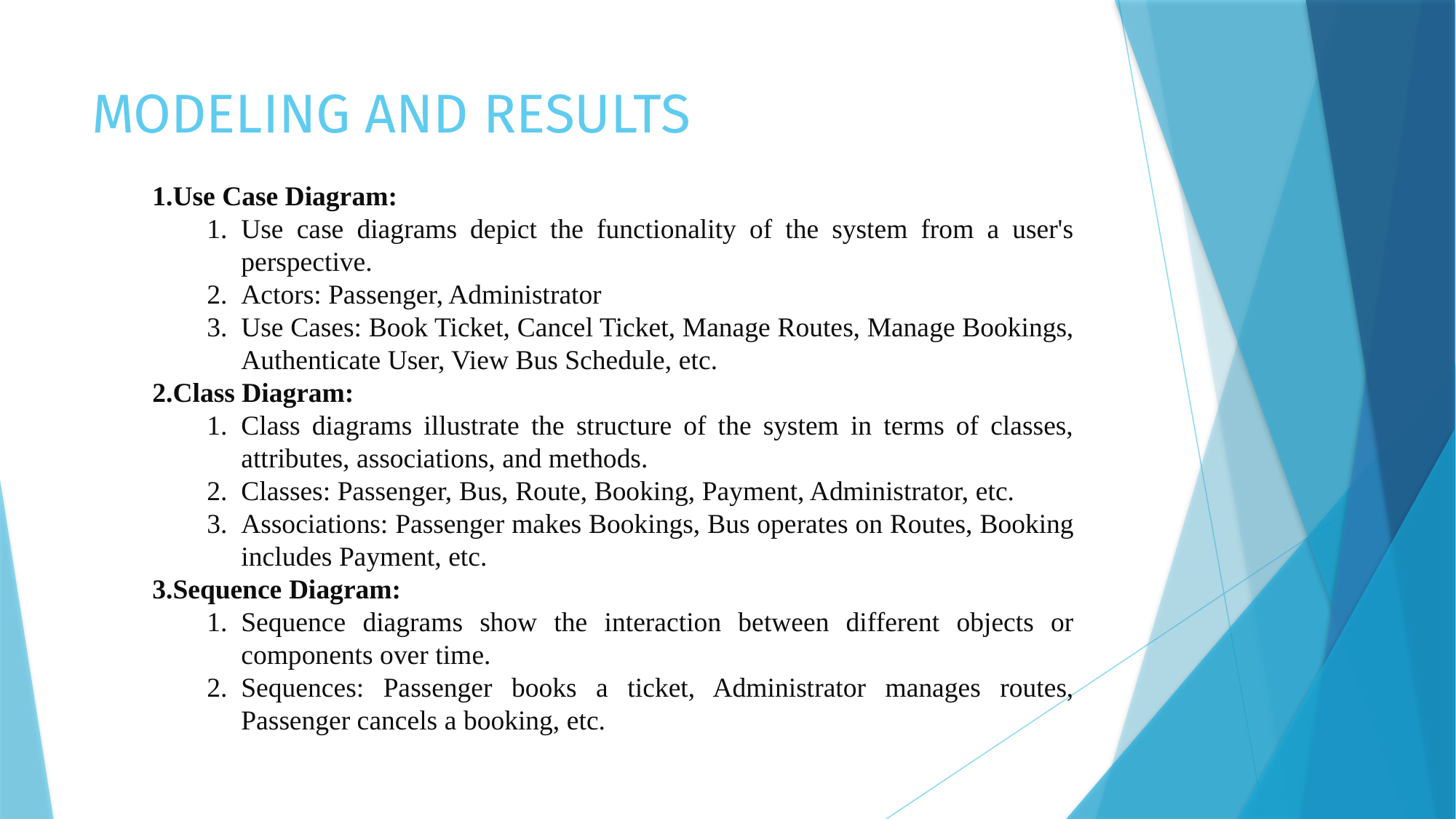

# MODELING AND RESULTS
Use Case Diagram:
Use case diagrams depict the functionality of the system from a user's perspective.
Actors: Passenger, Administrator
Use Cases: Book Ticket, Cancel Ticket, Manage Routes, Manage Bookings, Authenticate User, View Bus Schedule, etc.
Class Diagram:
Class diagrams illustrate the structure of the system in terms of classes, attributes, associations, and methods.
Classes: Passenger, Bus, Route, Booking, Payment, Administrator, etc.
Associations: Passenger makes Bookings, Bus operates on Routes, Booking includes Payment, etc.
Sequence Diagram:
Sequence diagrams show the interaction between different objects or components over time.
Sequences: Passenger books a ticket, Administrator manages routes, Passenger cancels a booking, etc.